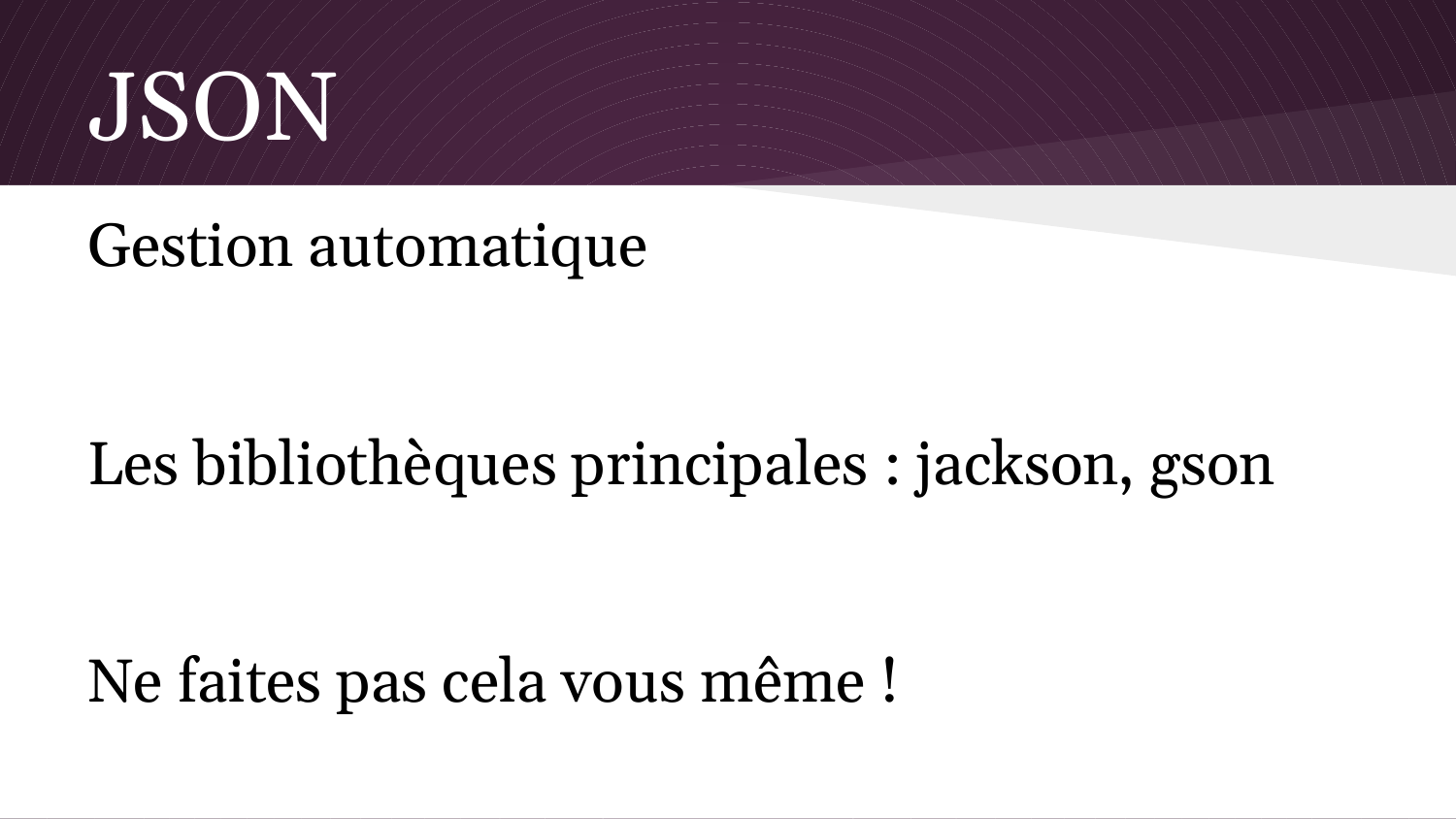

# JSON
Gestion automatique

Les bibliothèques principales : jackson, gson

Ne faites pas cela vous même !